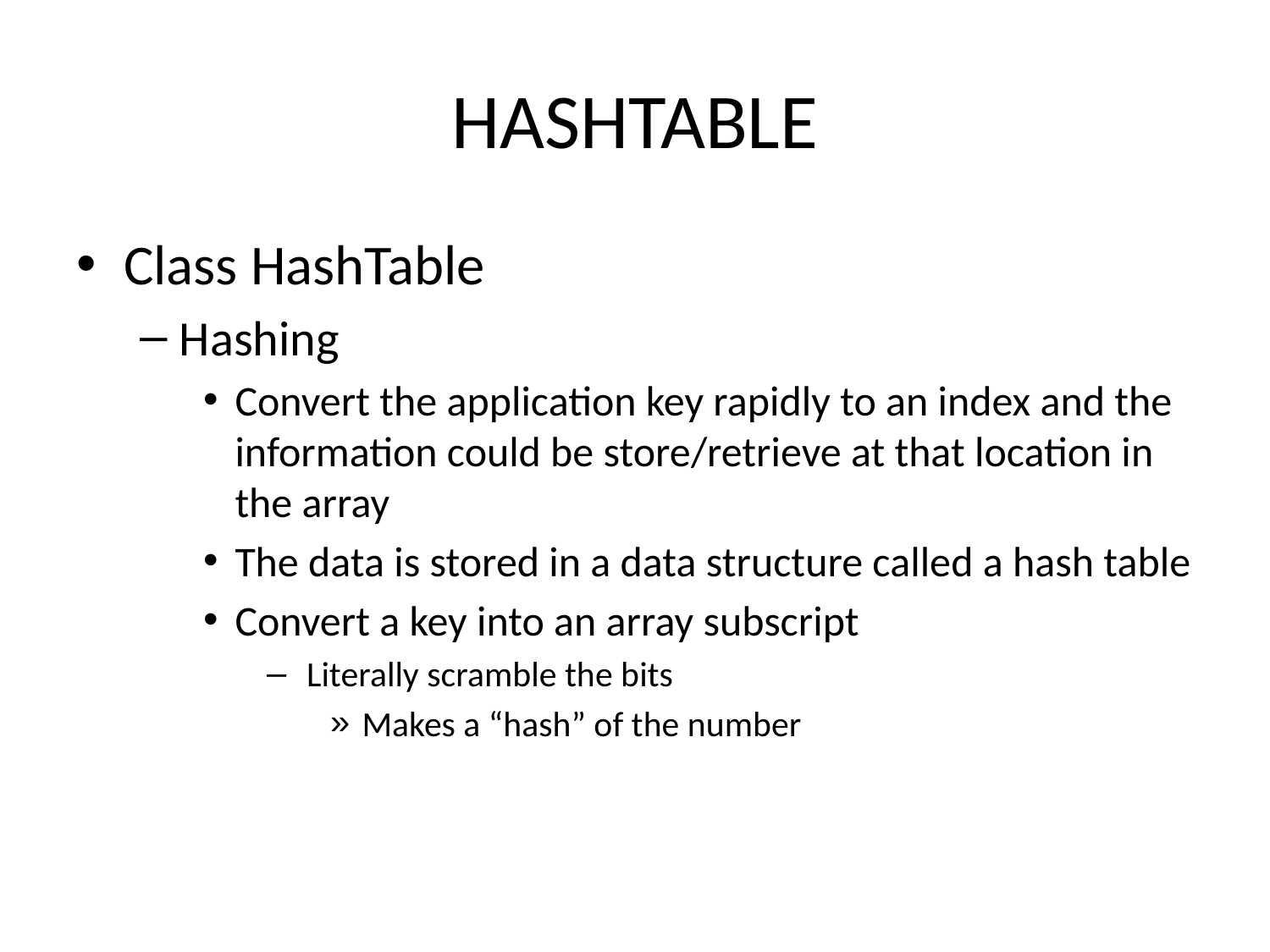

# HASHTABLE
Class HashTable
Hashing
Convert the application key rapidly to an index and the information could be store/retrieve at that location in the array
The data is stored in a data structure called a hash table
Convert a key into an array subscript
 Literally scramble the bits
Makes a “hash” of the number